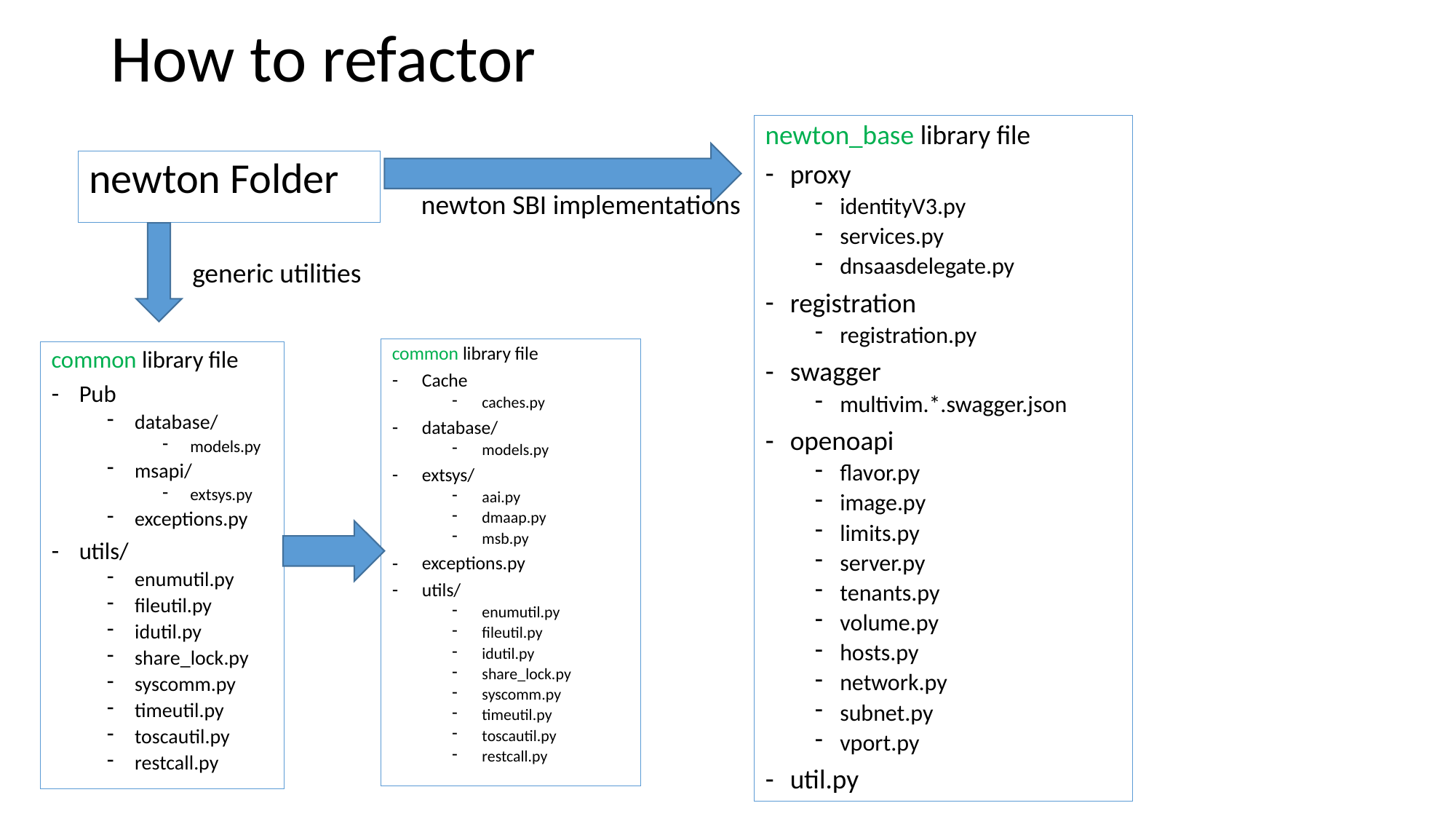

# How to refactor
newton_base library file
proxy
identityV3.py
services.py
dnsaasdelegate.py
registration
registration.py
swagger
multivim.*.swagger.json
openoapi
flavor.py
image.py
limits.py
server.py
tenants.py
volume.py
hosts.py
network.py
subnet.py
vport.py
util.py

newton Folder

newton SBI implementations

generic utilities
common library file
Cache
caches.py
database/
models.py
extsys/
aai.py
dmaap.py
msb.py
exceptions.py
utils/
enumutil.py
fileutil.py
idutil.py
share_lock.py
syscomm.py
timeutil.py
toscautil.py
restcall.py

common library file
Pub
database/
models.py
msapi/
extsys.py
exceptions.py
utils/
enumutil.py
fileutil.py
idutil.py
share_lock.py
syscomm.py
timeutil.py
toscautil.py
restcall.py